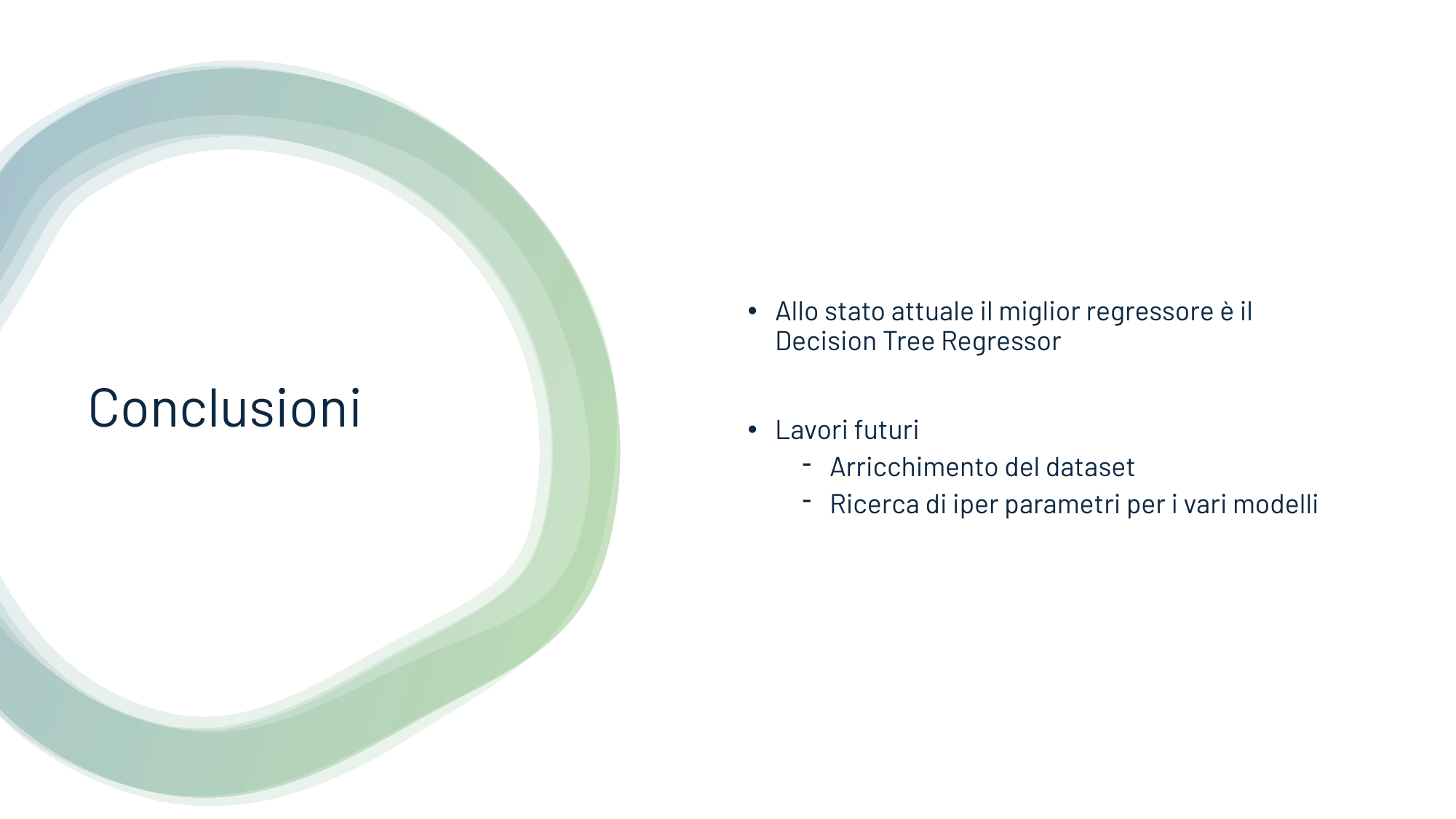

Allo stato attuale il miglior regressore è il Decision Tree Regressor

Lavori futuri
Arricchimento del dataset
Ricerca di iper parametri per i vari modelli
# Conclusioni